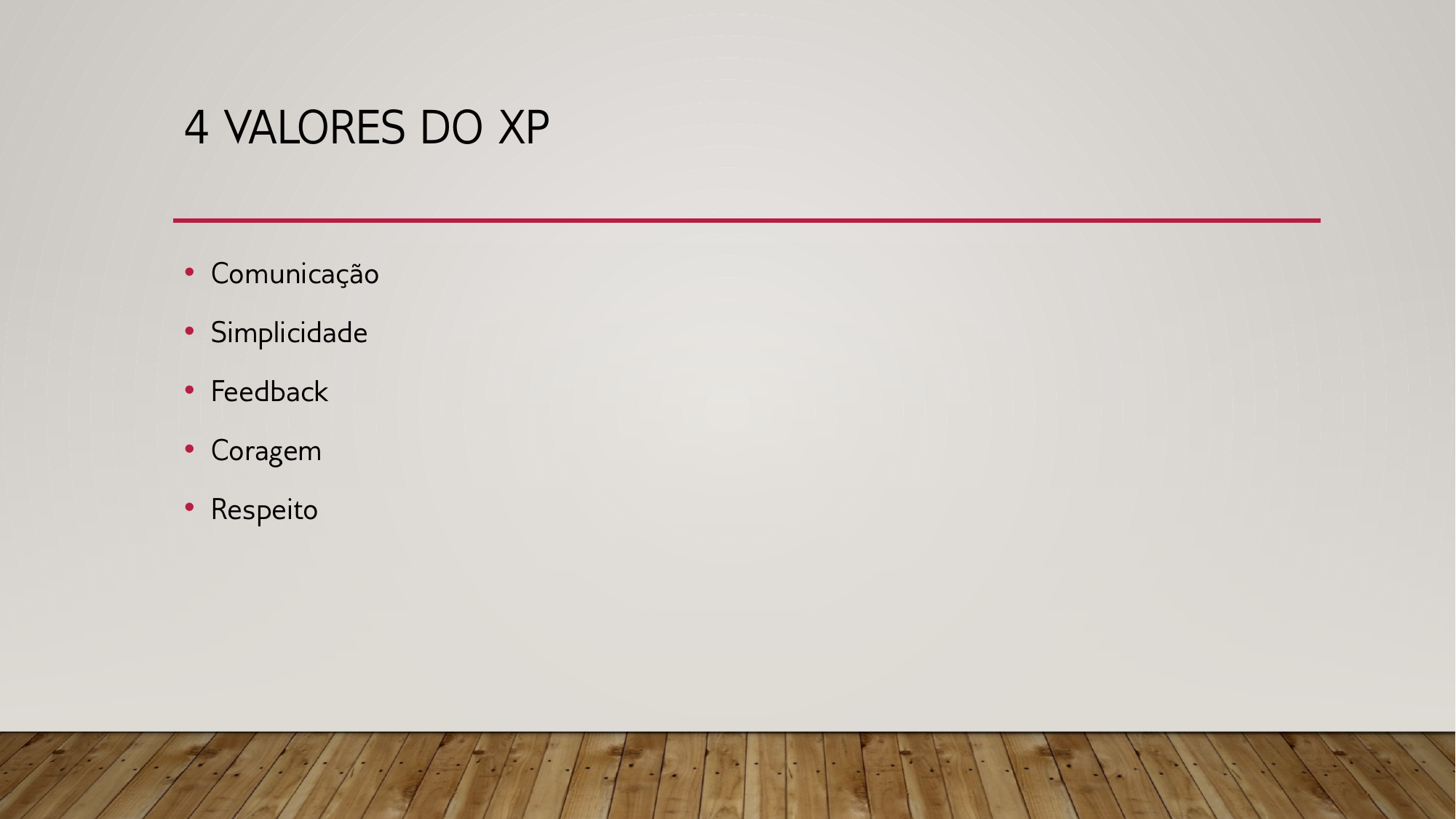

# 4 valores do XP
Comunicação
Simplicidade
Feedback
Coragem
Respeito